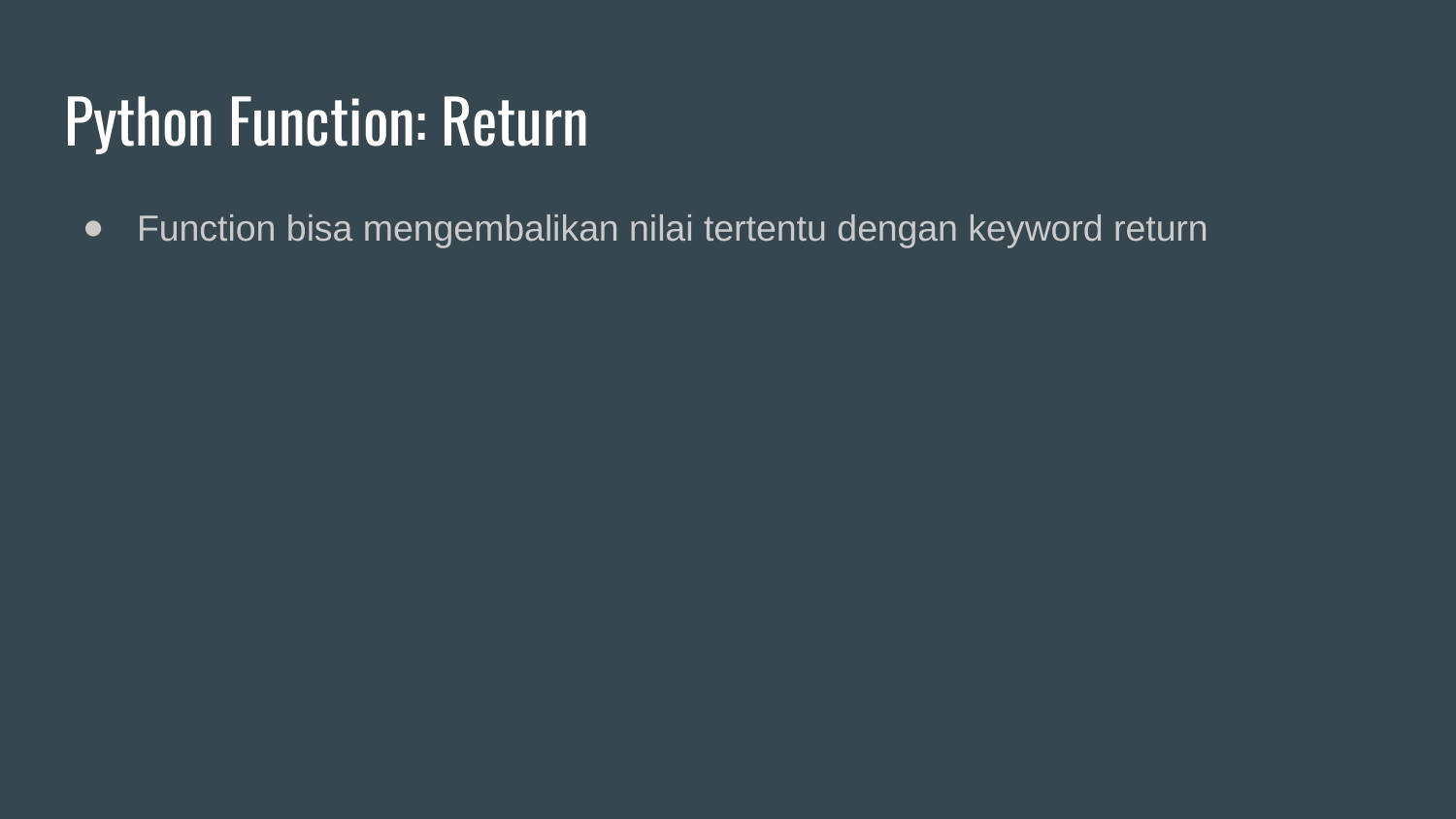

# Python Function: Return
Function bisa mengembalikan nilai tertentu dengan keyword return